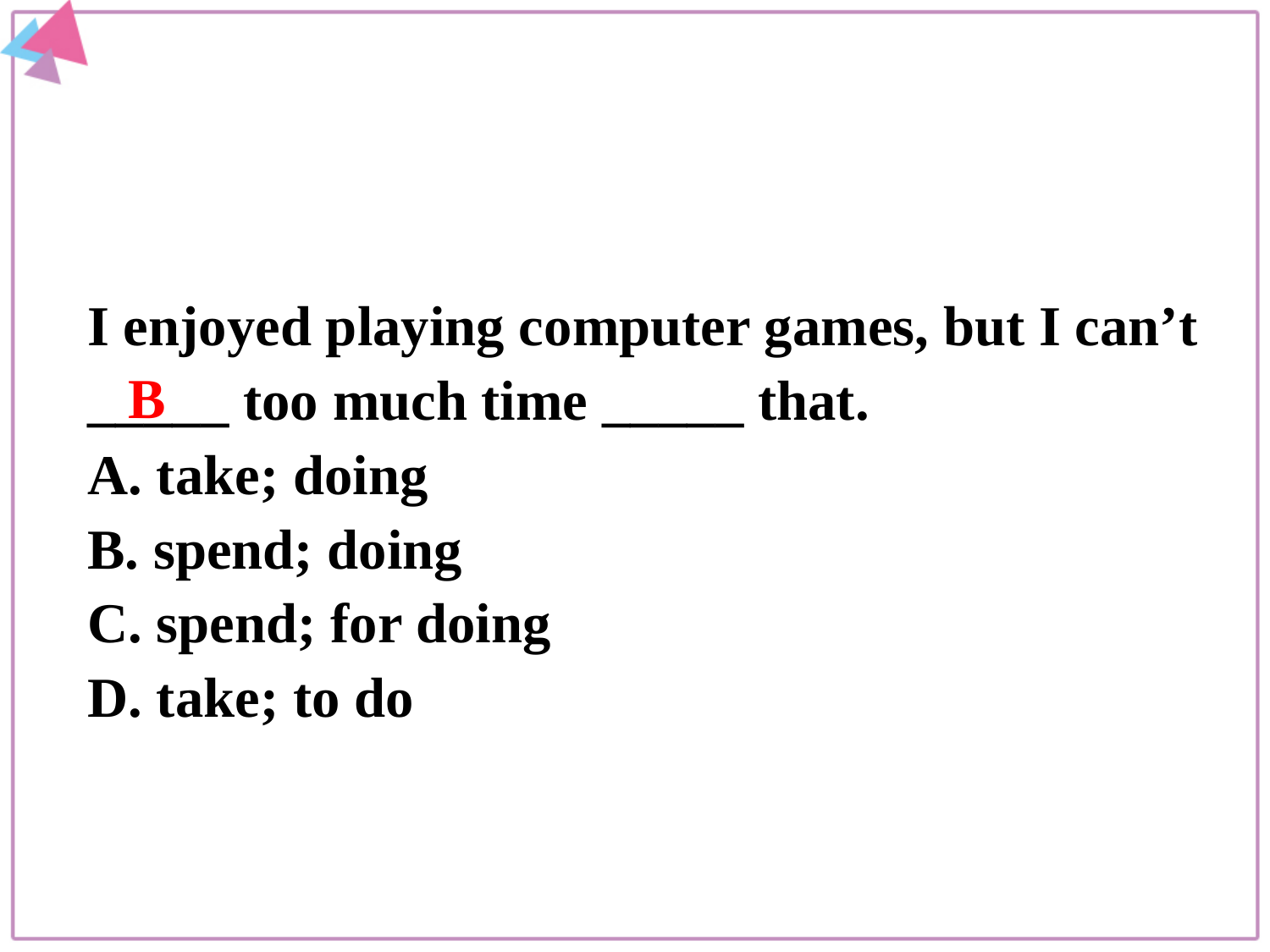

I enjoyed playing computer games, but I can’t _____ too much time _____ that.
A. take; doing
B. spend; doing
C. spend; for doing
D. take; to do
B